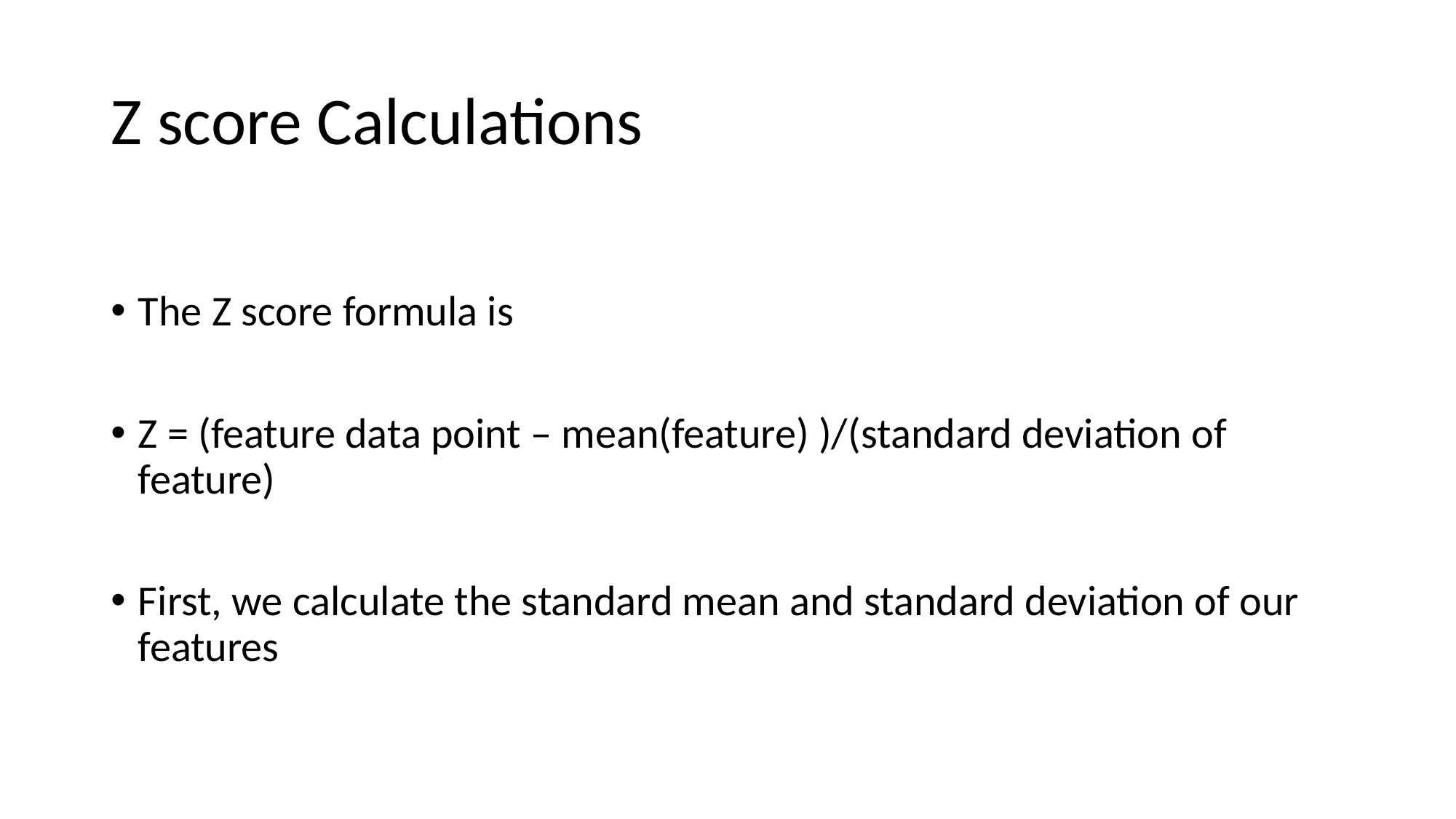

# Z score Calculations

The Z score formula is

Z = (feature data point – mean(feature) )/(standard deviation of feature)

First, we calculate the standard mean and standard deviation of our features